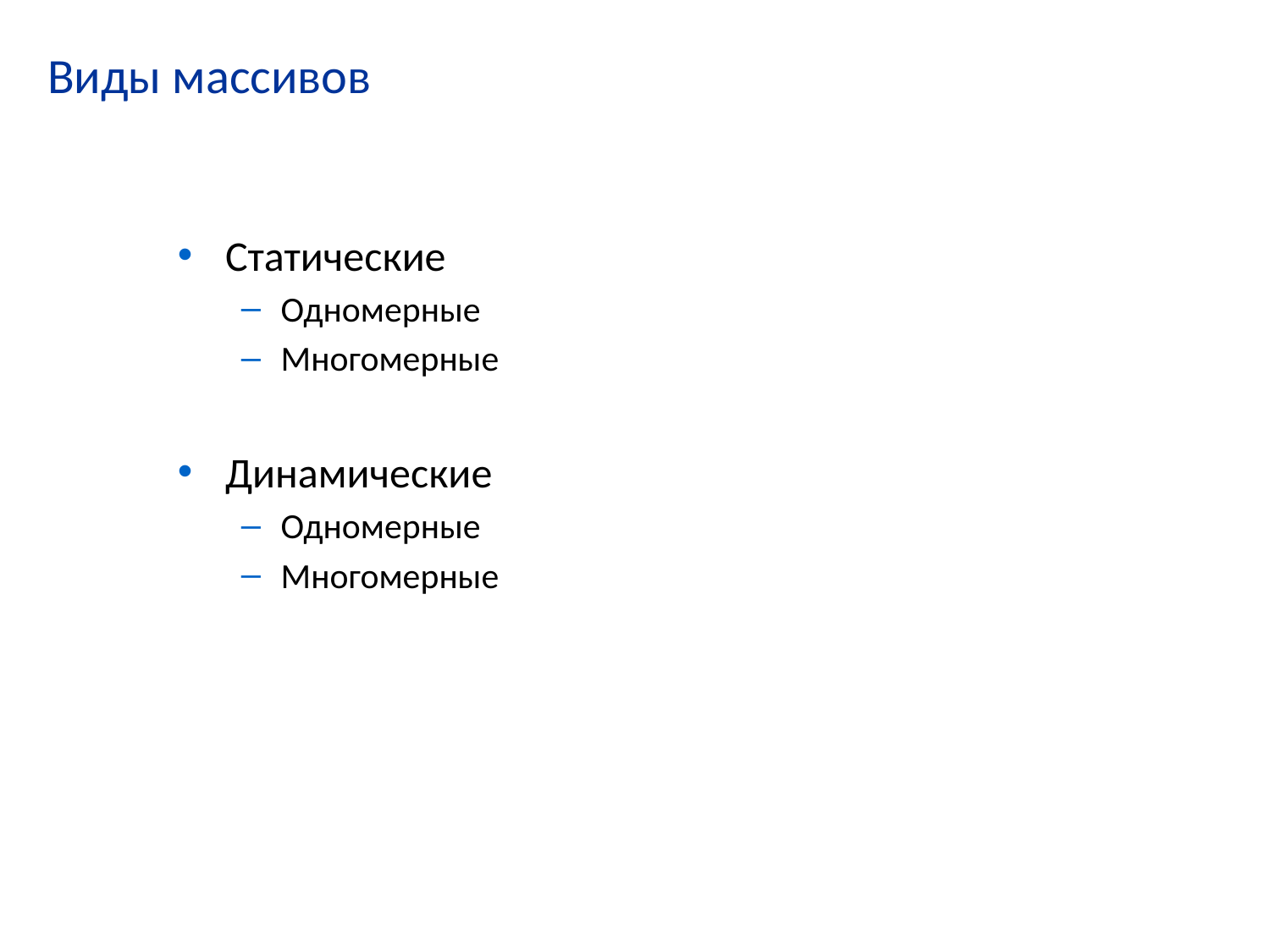

# Виды массивов
Статические
Одномерные
Многомерные

Динамические
Одномерные
Многомерные